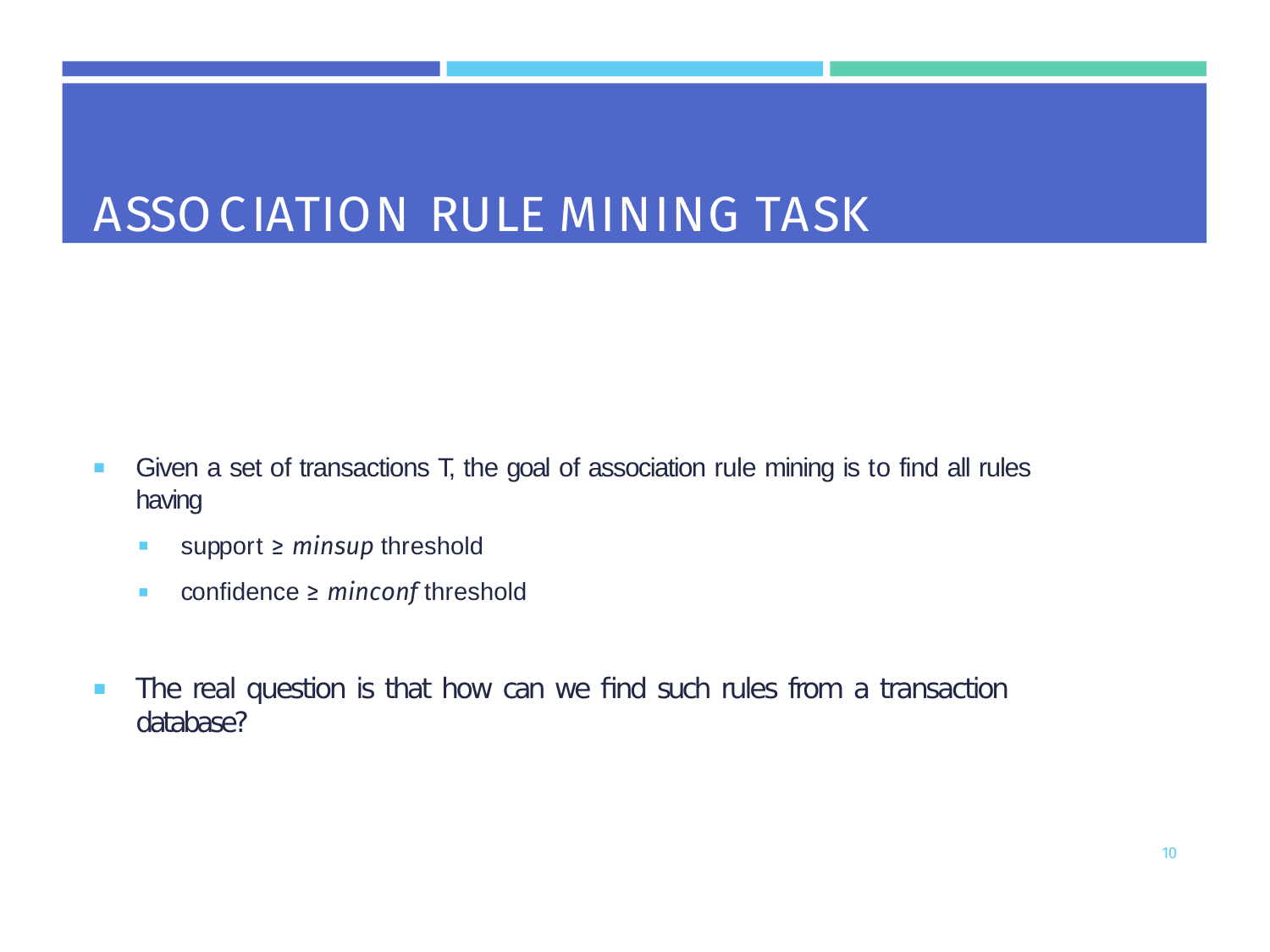

# ASSOCIATION RULE MINING TASK
Given a set of transactions T, the goal of association rule mining is to find all rules having
support ≥ minsup threshold
confidence ≥ minconf threshold

The real question is that how can we find such rules from a transaction database?
10